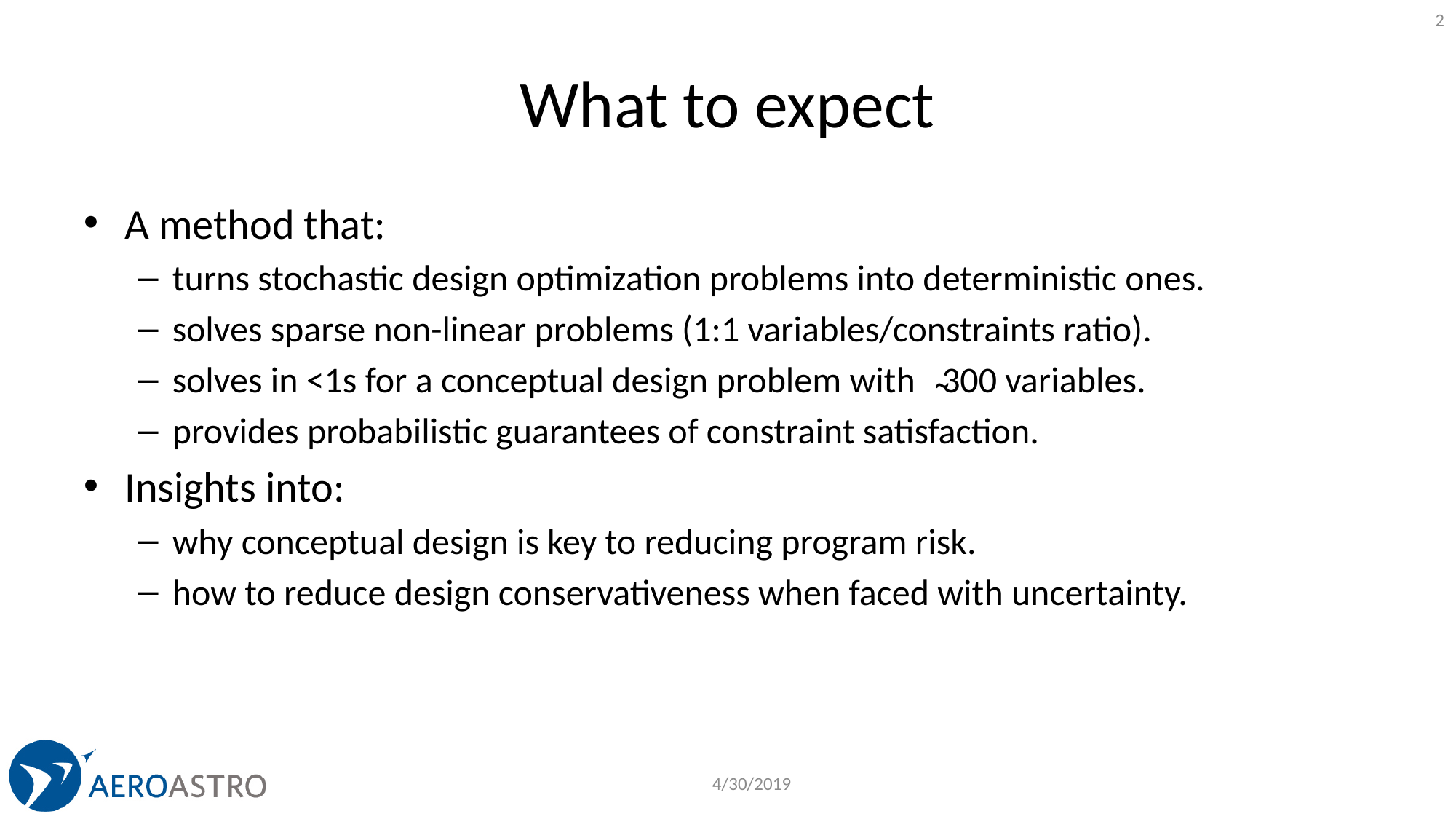

2
# What to expect
A method that:
turns stochastic design optimization problems into deterministic ones.
solves sparse non-linear problems (1:1 variables/constraints ratio).
solves in <1s for a conceptual design problem with   ̴300 variables.
provides probabilistic guarantees of constraint satisfaction.
Insights into:
why conceptual design is key to reducing program risk.
how to reduce design conservativeness when faced with uncertainty.

4/30/2019